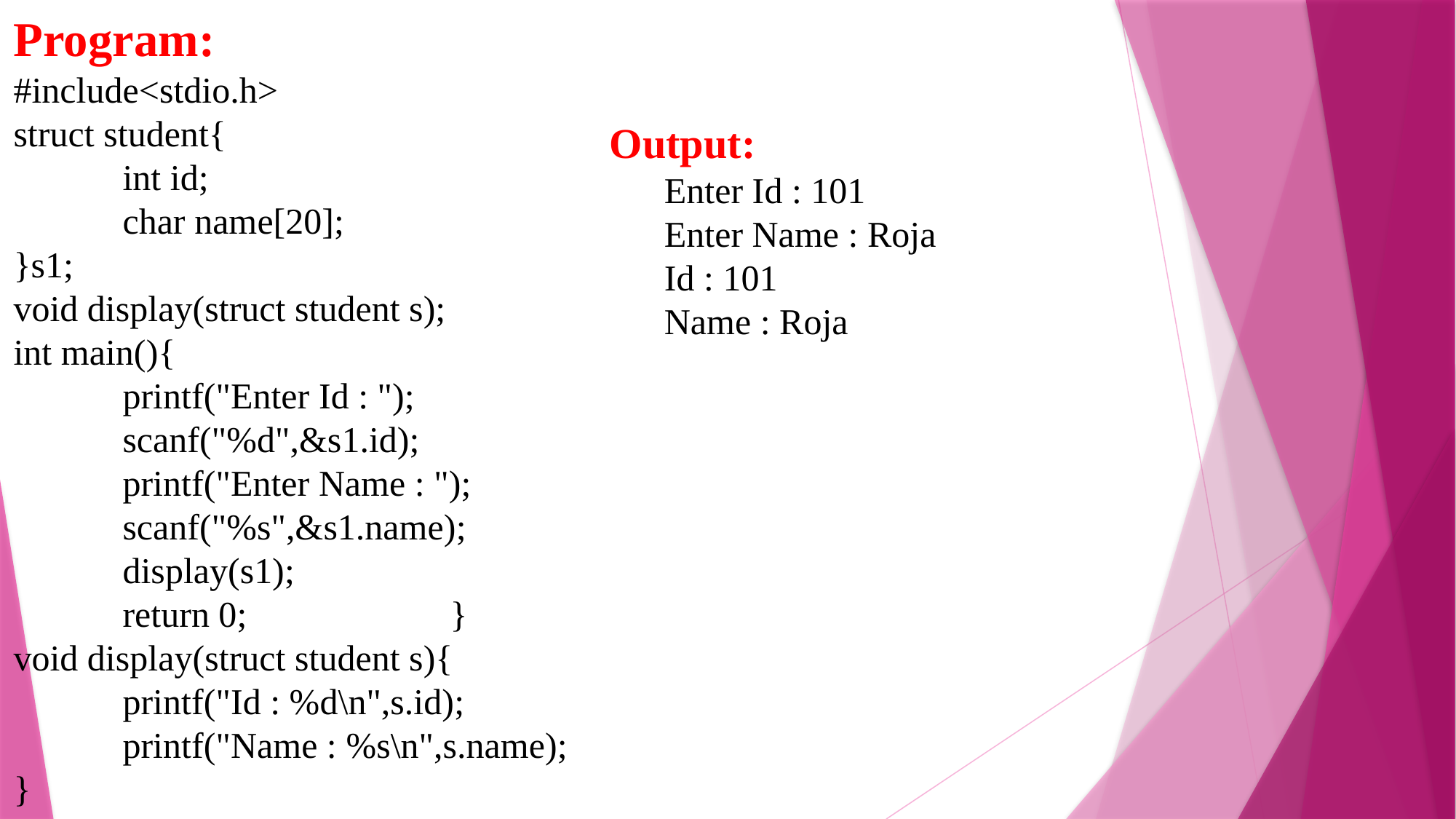

Program:
#include<stdio.h>
struct student{
	int id;
	char name[20];
}s1;
void display(struct student s);
int main(){
	printf("Enter Id : ");
	scanf("%d",&s1.id);
	printf("Enter Name : ");
	scanf("%s",&s1.name);
	display(s1);
	return 0;		}
void display(struct student s){
	printf("Id : %d\n",s.id);
	printf("Name : %s\n",s.name);
}

Output:
Enter Id : 101
Enter Name : Roja
Id : 101
Name : Roja